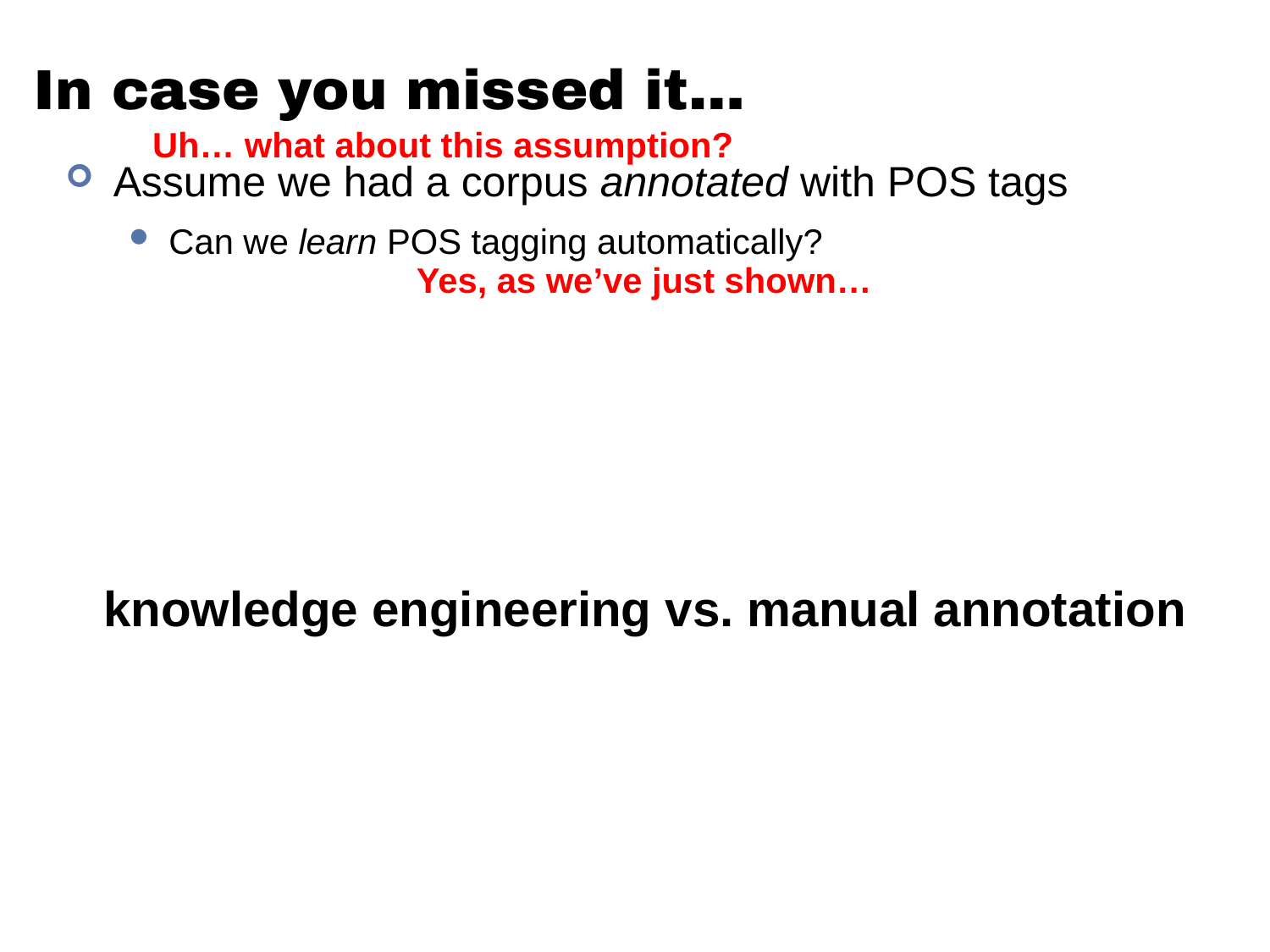

# In case you missed it…
Uh… what about this assumption?
Assume we had a corpus annotated with POS tags
Can we learn POS tagging automatically?
Yes, as we’ve just shown…
knowledge engineering vs. manual annotation